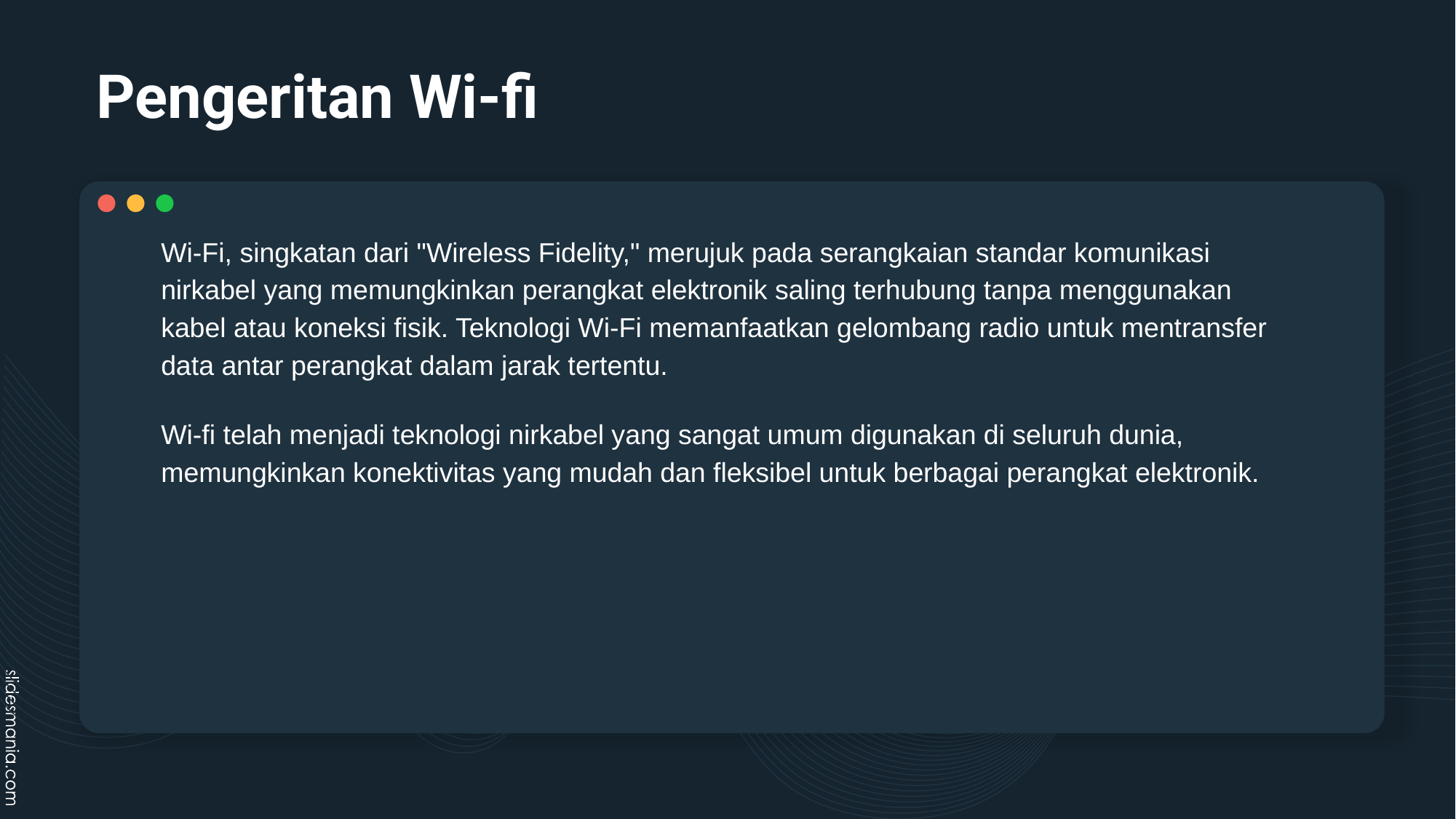

# Pengeritan Wi-fi
Wi-Fi, singkatan dari "Wireless Fidelity," merujuk pada serangkaian standar komunikasi nirkabel yang memungkinkan perangkat elektronik saling terhubung tanpa menggunakan kabel atau koneksi fisik. Teknologi Wi-Fi memanfaatkan gelombang radio untuk mentransfer data antar perangkat dalam jarak tertentu.
Wi-fi telah menjadi teknologi nirkabel yang sangat umum digunakan di seluruh dunia, memungkinkan konektivitas yang mudah dan fleksibel untuk berbagai perangkat elektronik.